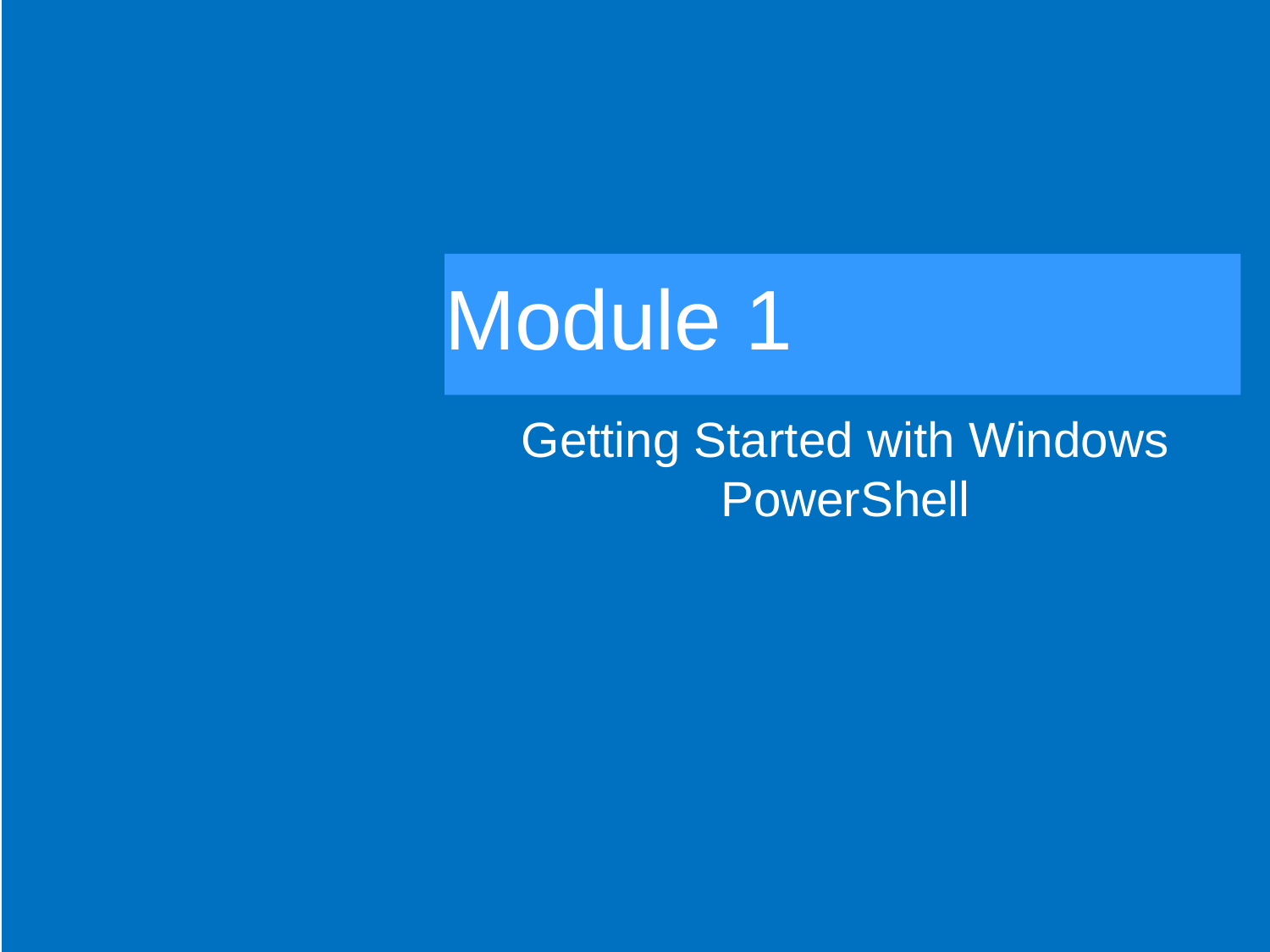

# Module 1
Getting Started with Windows PowerShell